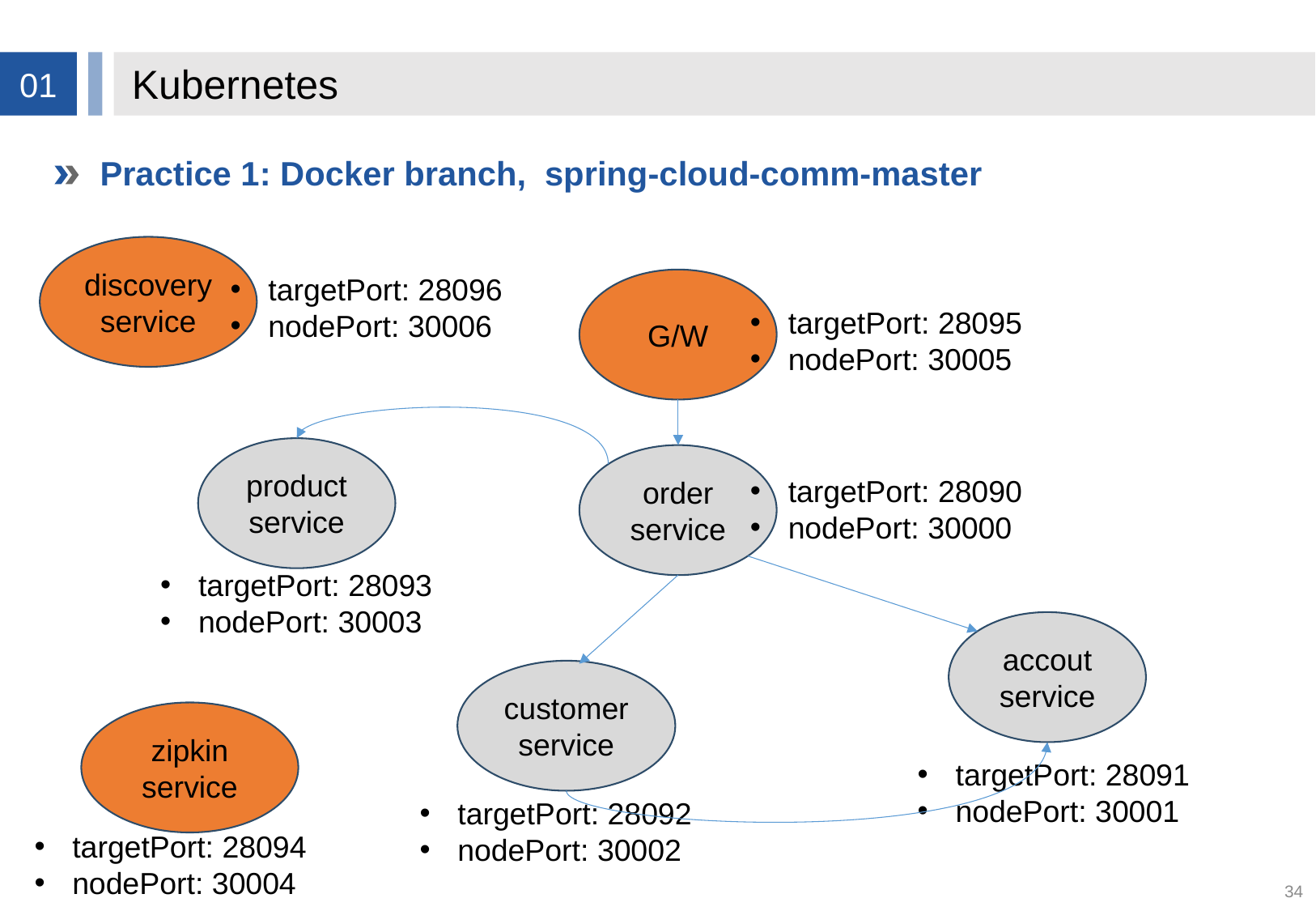

# Kubernetes
01
Practice 1: Docker branch,  spring-cloud-comm-master

discovery service
targetPort: 28096
nodePort: 30006
G/W
targetPort: 28095
nodePort: 30005
product service
order service
targetPort: 28090
nodePort: 30000
targetPort: 28093
nodePort: 30003
accout service
customer service
zipkin service
targetPort: 28091
nodePort: 30001
targetPort: 28092
nodePort: 30002
targetPort: 28094
nodePort: 30004
34